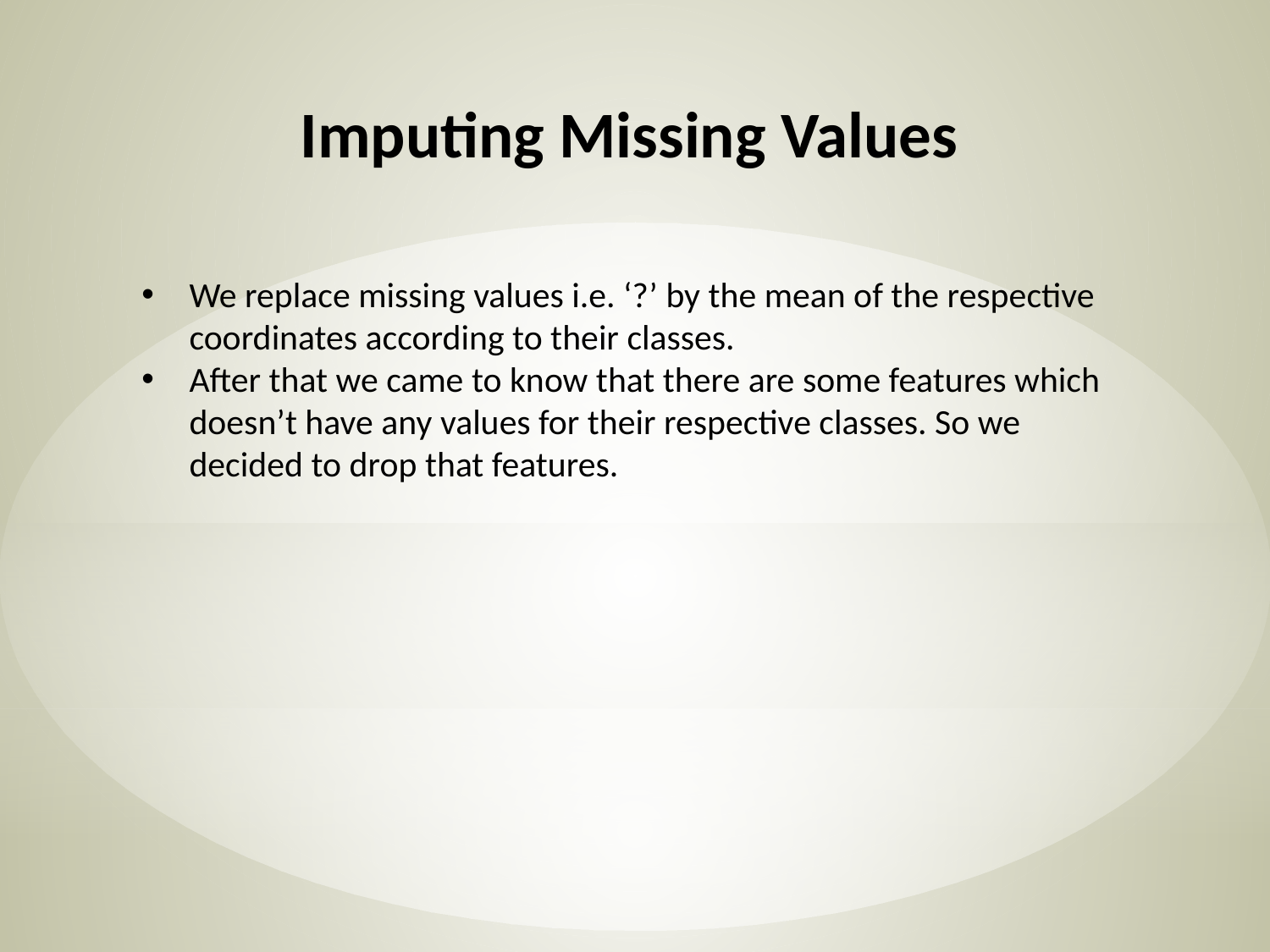

Imputing Missing Values
We replace missing values i.e. ‘?’ by the mean of the respective coordinates according to their classes.
After that we came to know that there are some features which doesn’t have any values for their respective classes. So we decided to drop that features.